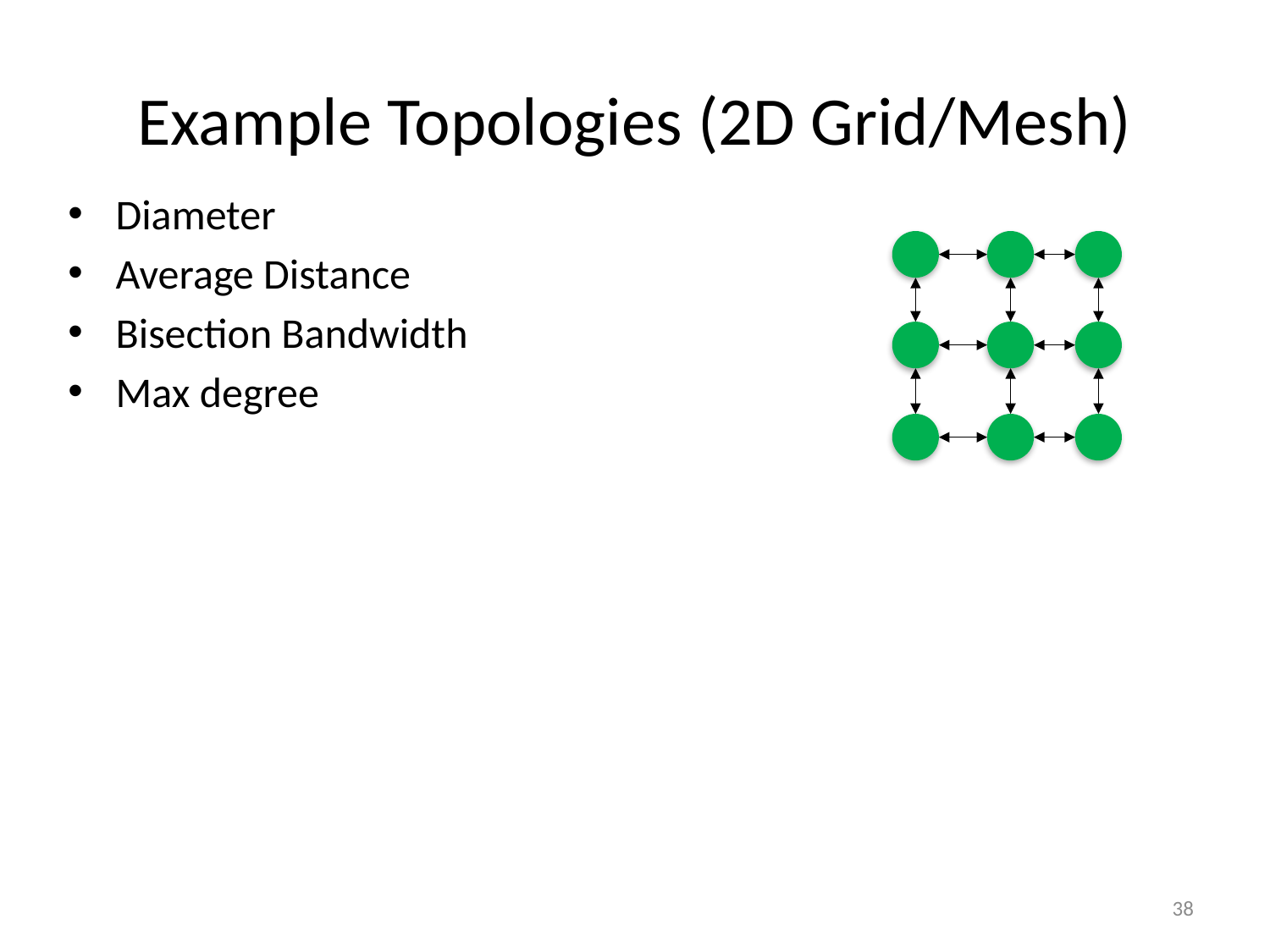

# Example Topologies (2D Grid/Mesh)
Diameter
Average Distance
Bisection Bandwidth
Max degree

38